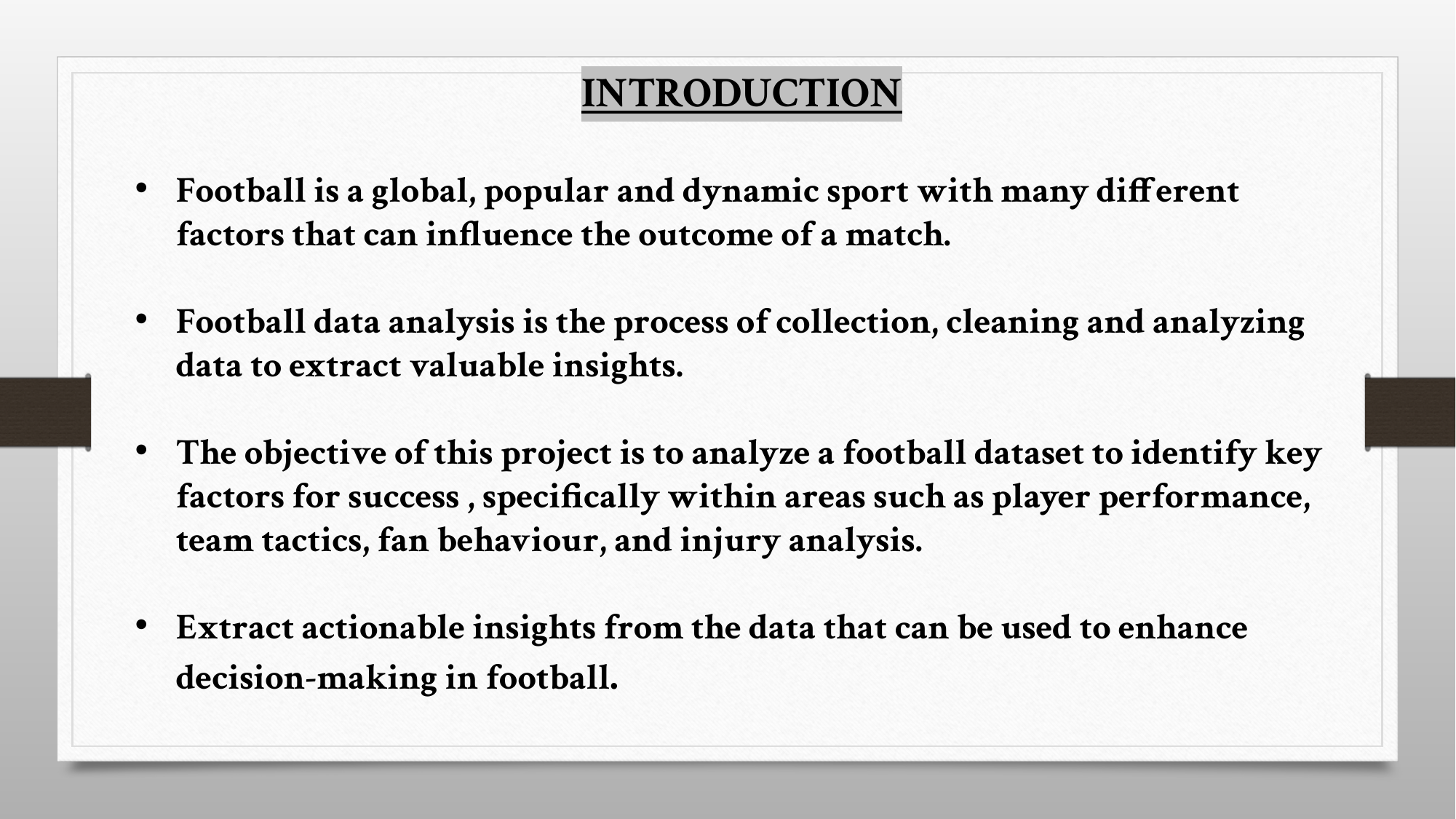

INTRODUCTION

Football is a global, popular and dynamic sport with many different factors that can influence the outcome of a match.

Football data analysis is the process of collection, cleaning and analyzing data to extract valuable insights.

The objective of this project is to analyze a football dataset to identify key factors for success , specifically within areas such as player performance, team tactics, fan behaviour, and injury analysis.

Extract actionable insights from the data that can be used to enhance decision-making in football.